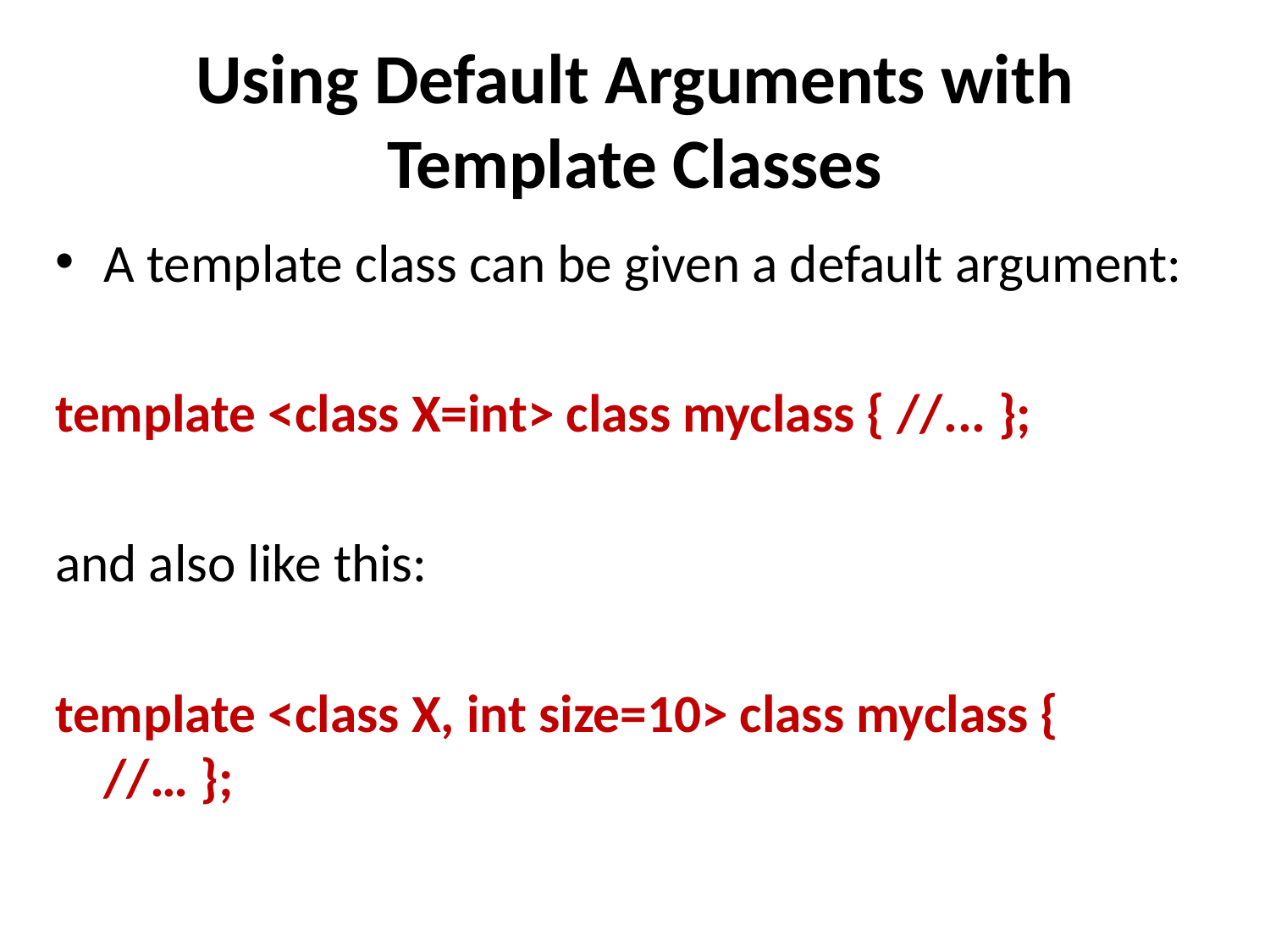

# Using Default Arguments with Template Classes
A template class can be given a default argument:

template <class X=int> class myclass { //... };

and also like this:

template <class X, int size=10> class myclass { //… };